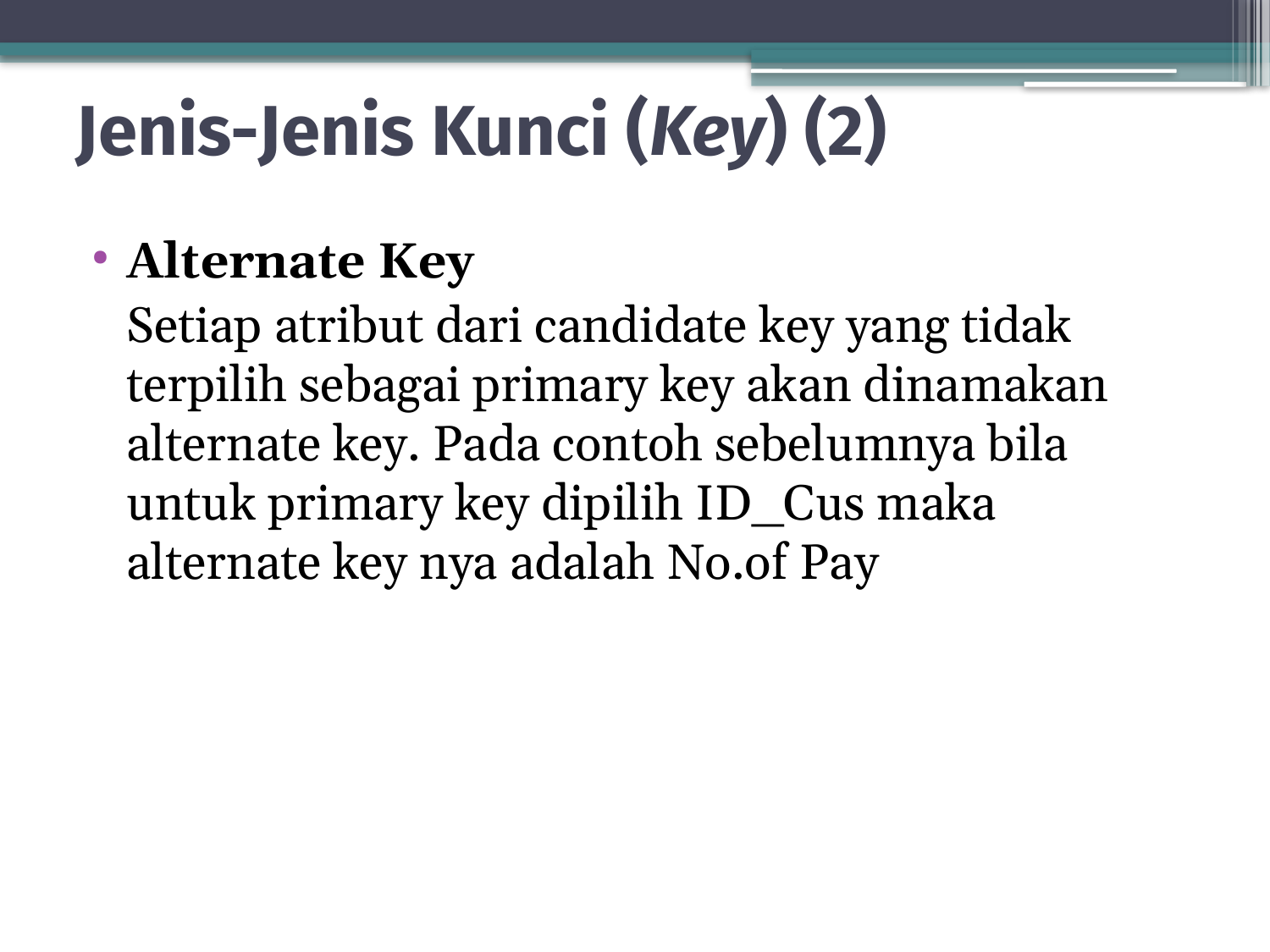

# Jenis-Jenis Kunci (Key) (2)
Alternate Key
	Setiap atribut dari candidate key yang tidak terpilih sebagai primary key akan dinamakan alternate key. Pada contoh sebelumnya bila untuk primary key dipilih ID_Cus maka alternate key nya adalah No.of Pay